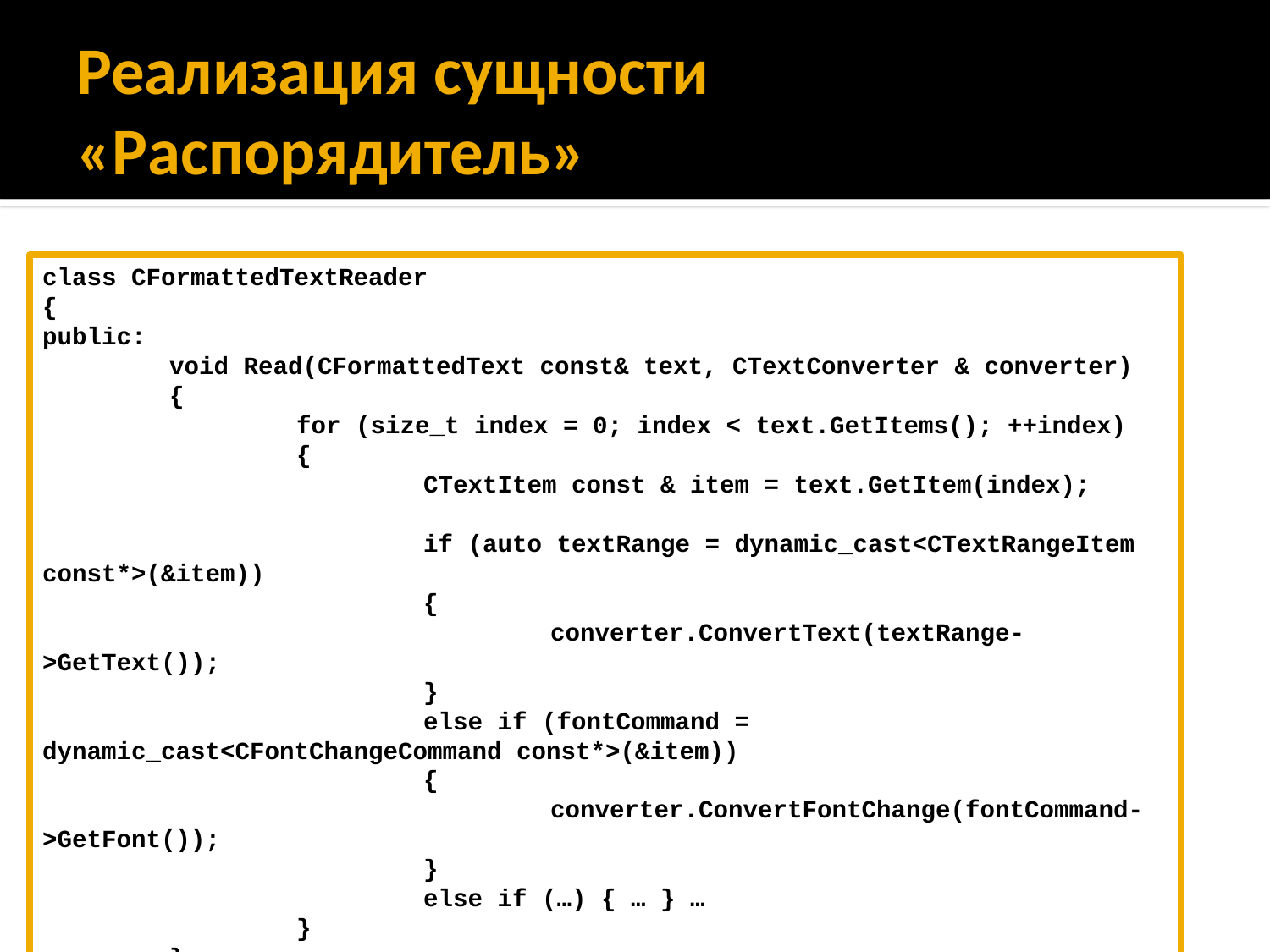

# Реализация сущности «Распорядитель»
class CFormattedTextReader
{
public:
	void Read(CFormattedText const& text, CTextConverter & converter)
	{
		for (size_t index = 0; index < text.GetItems(); ++index)
		{
			CTextItem const & item = text.GetItem(index);

			if (auto textRange = dynamic_cast<CTextRangeItem const*>(&item))
			{
				converter.ConvertText(textRange->GetText());
			}
			else if (fontCommand = dynamic_cast<CFontChangeCommand const*>(&item))
			{
				converter.ConvertFontChange(fontCommand->GetFont());
			}
			else if (…) { … } …
		}
	}
};